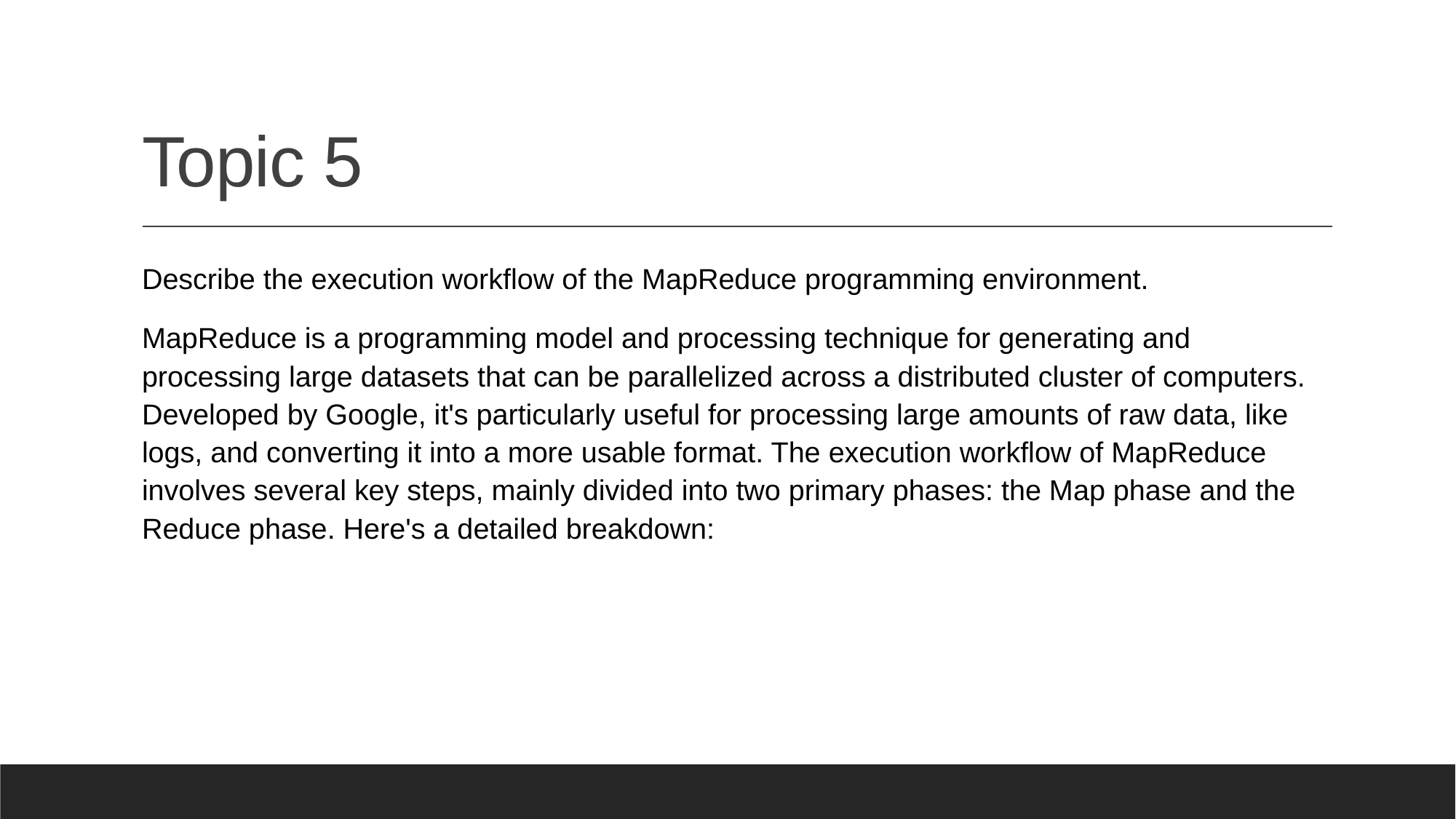

# Topic 5
Describe the execution workflow of the MapReduce programming environment.
MapReduce is a programming model and processing technique for generating and processing large datasets that can be parallelized across a distributed cluster of computers. Developed by Google, it's particularly useful for processing large amounts of raw data, like logs, and converting it into a more usable format. The execution workflow of MapReduce involves several key steps, mainly divided into two primary phases: the Map phase and the Reduce phase. Here's a detailed breakdown: